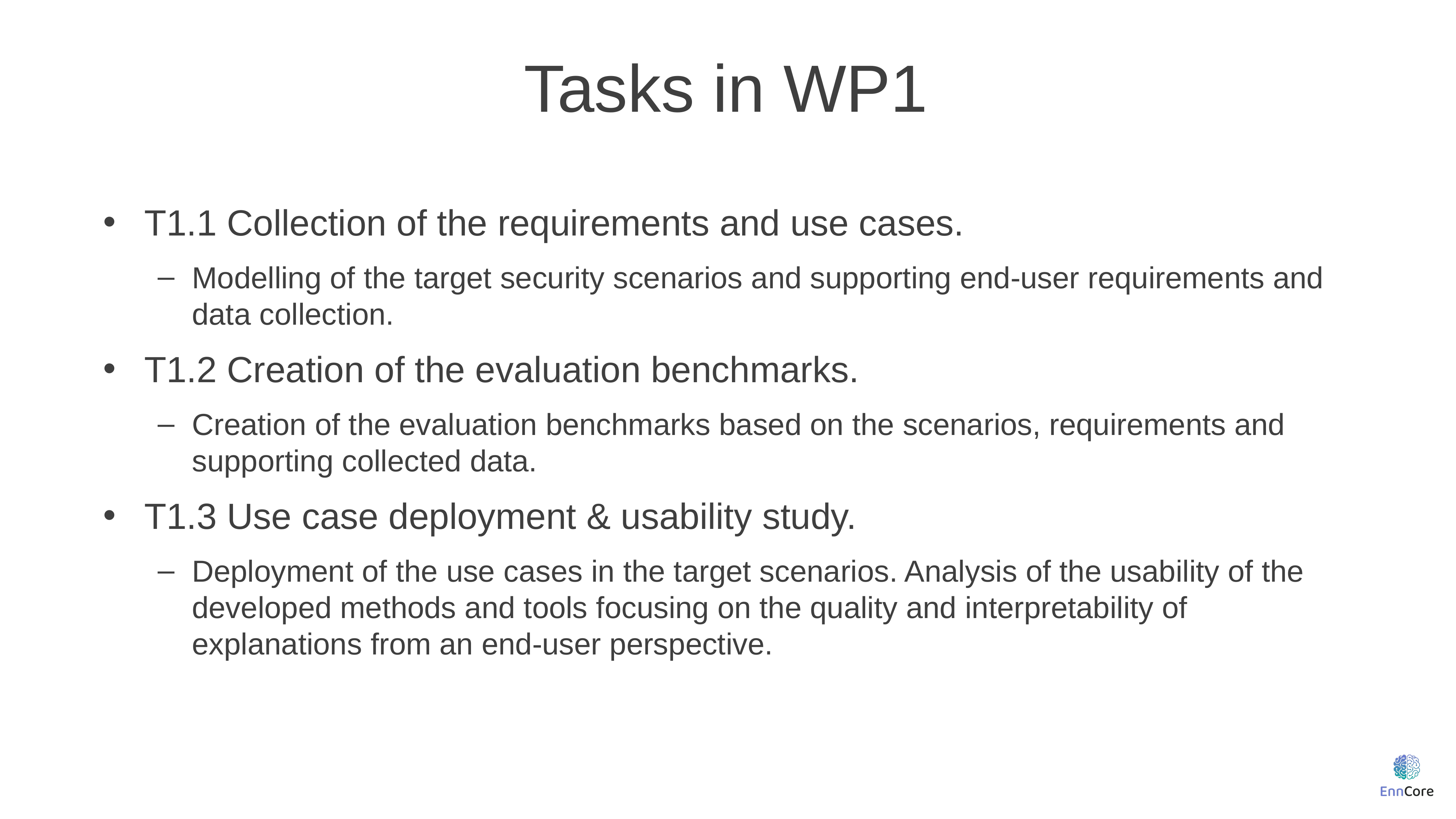

# Tasks in WP1
T1.1 Collection of the requirements and use cases.
Modelling of the target security scenarios and supporting end-user requirements and data collection.
T1.2 Creation of the evaluation benchmarks.
Creation of the evaluation benchmarks based on the scenarios, requirements and supporting collected data.
T1.3 Use case deployment & usability study.
Deployment of the use cases in the target scenarios. Analysis of the usability of the developed methods and tools focusing on the quality and interpretability of explanations from an end-user perspective.